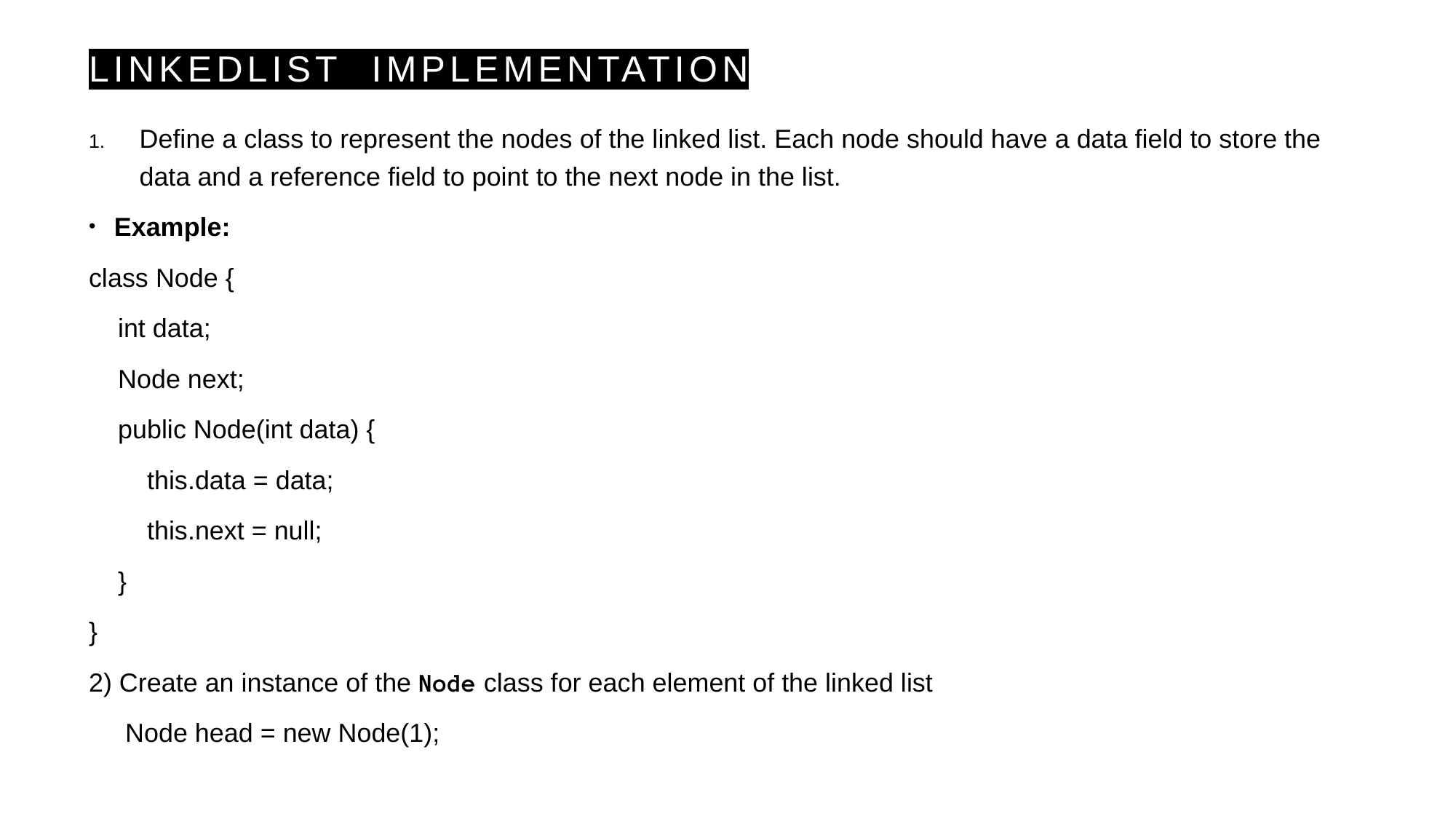

# LinkedList  Implementation
Define a class to represent the nodes of the linked list. Each node should have a data field to store the data and a reference field to point to the next node in the list.
Example:
class Node {
    int data;
    Node next;
    public Node(int data) {
        this.data = data;
        this.next = null;
    }
}
2) Create an instance of the Node class for each element of the linked list
     Node head = new Node(1);